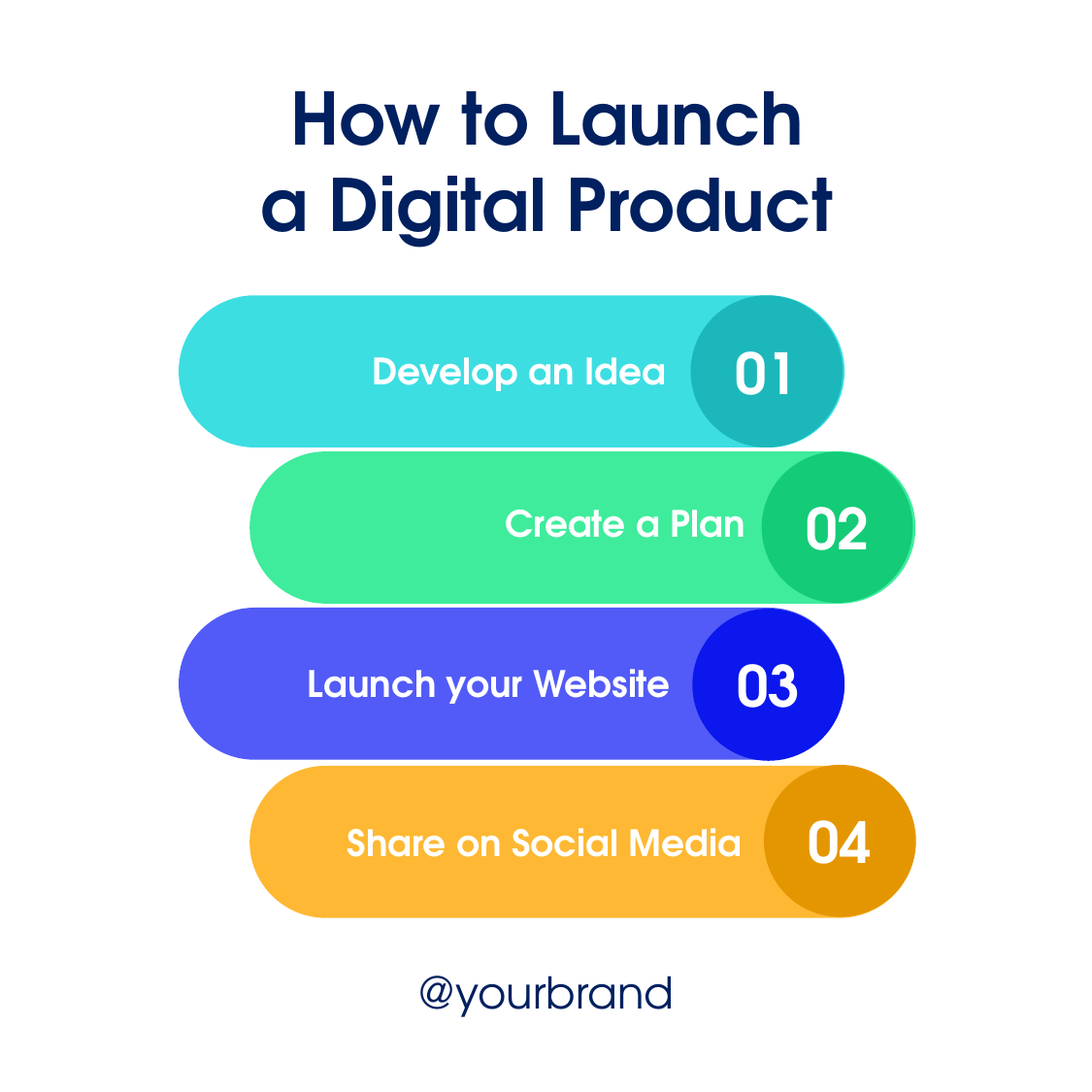

How to Launch
a Digital Product

01
Develop an Idea

02
Create a Plan

03
Launch your Website
04

Share on Social Media
@yourbrand